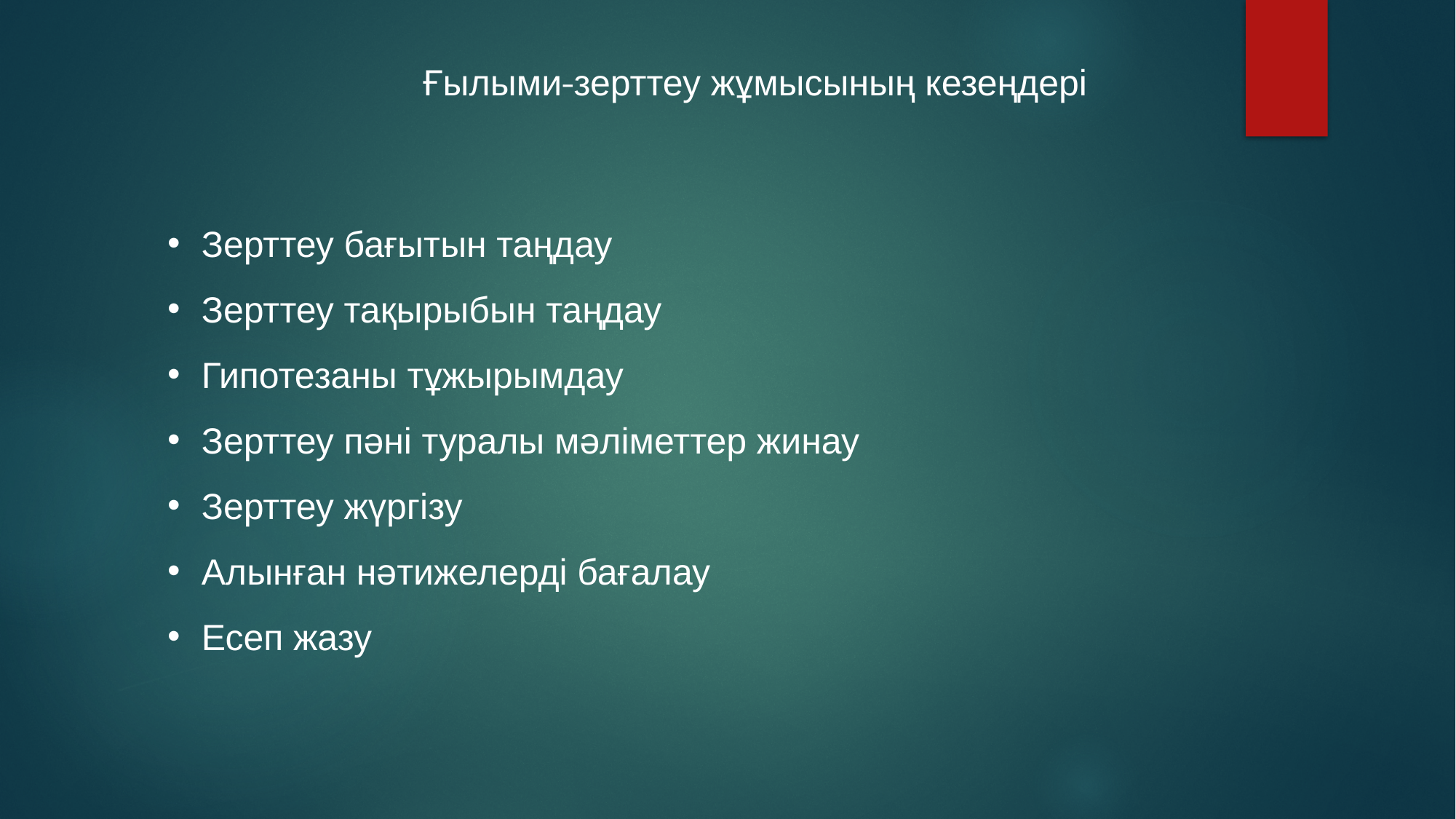

Ғылыми-зерттеу жұмысының кезеңдері
Зерттеу бағытын таңдау
Зерттеу тақырыбын таңдау
Гипотезаны тұжырымдау
Зерттеу пәні туралы мәліметтер жинау
Зерттеу жүргізу
Алынған нәтижелерді бағалау
Есеп жазу